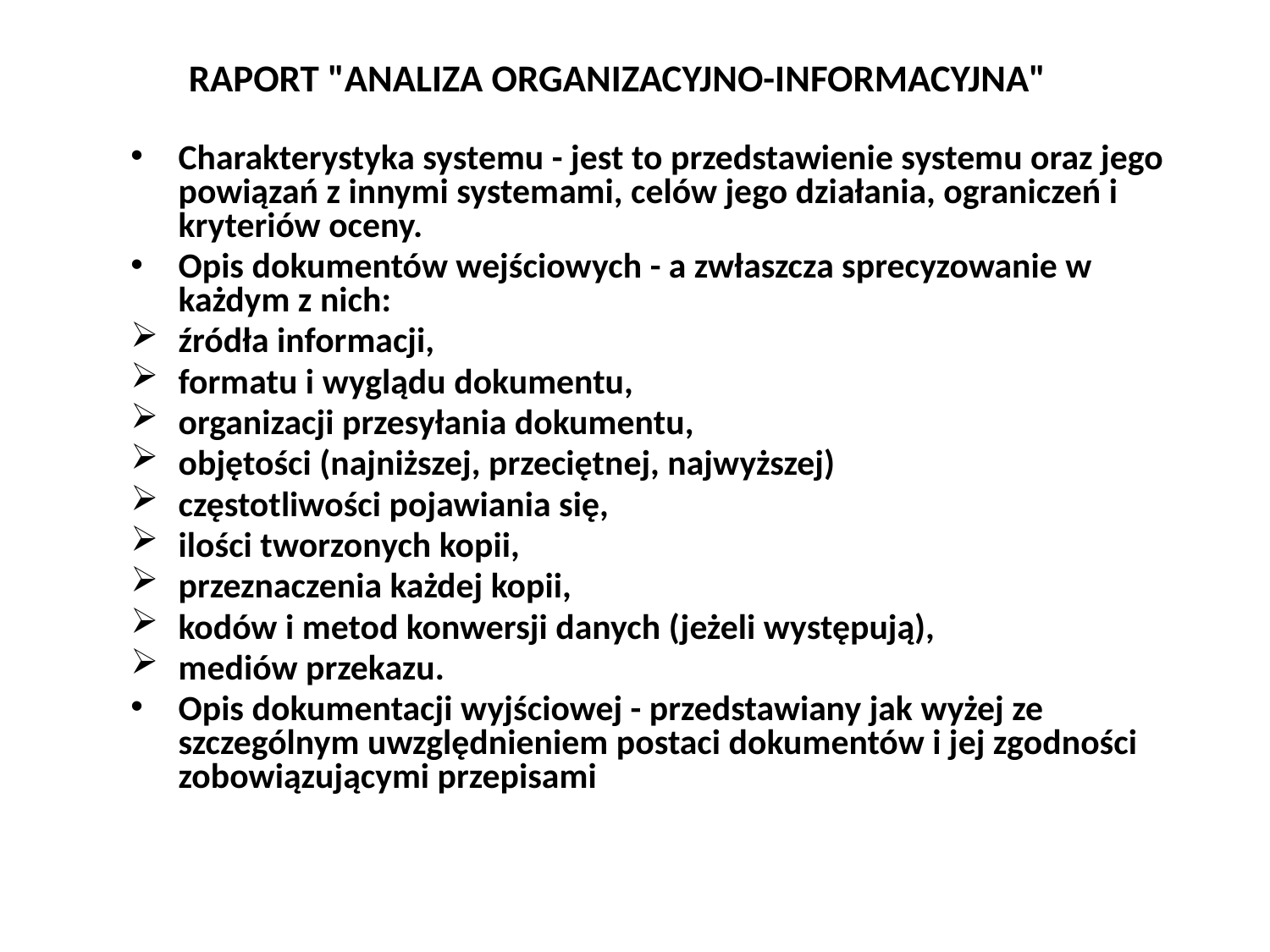

# RAPORT "ANALIZA ORGANIZACYJNO-INFORMACYJNA"
Charakterystyka systemu - jest to przedstawienie systemu oraz jego powiązań z innymi systemami, celów jego działania, ograniczeń i kryteriów oceny.
Opis dokumentów wejściowych - a zwłaszcza sprecyzowanie w każdym z nich:
źródła informacji,
formatu i wyglądu dokumentu,
organizacji przesyłania dokumentu,
objętości (najniższej, przeciętnej, najwyższej)
częstotliwości pojawiania się,
ilości tworzonych kopii,
przeznaczenia każdej kopii,
kodów i metod konwersji danych (jeżeli występują),
mediów przekazu.
Opis dokumentacji wyjściowej - przedstawiany jak wyżej ze szczególnym uwzględnieniem postaci dokumentów i jej zgodności zobowiązującymi przepisami